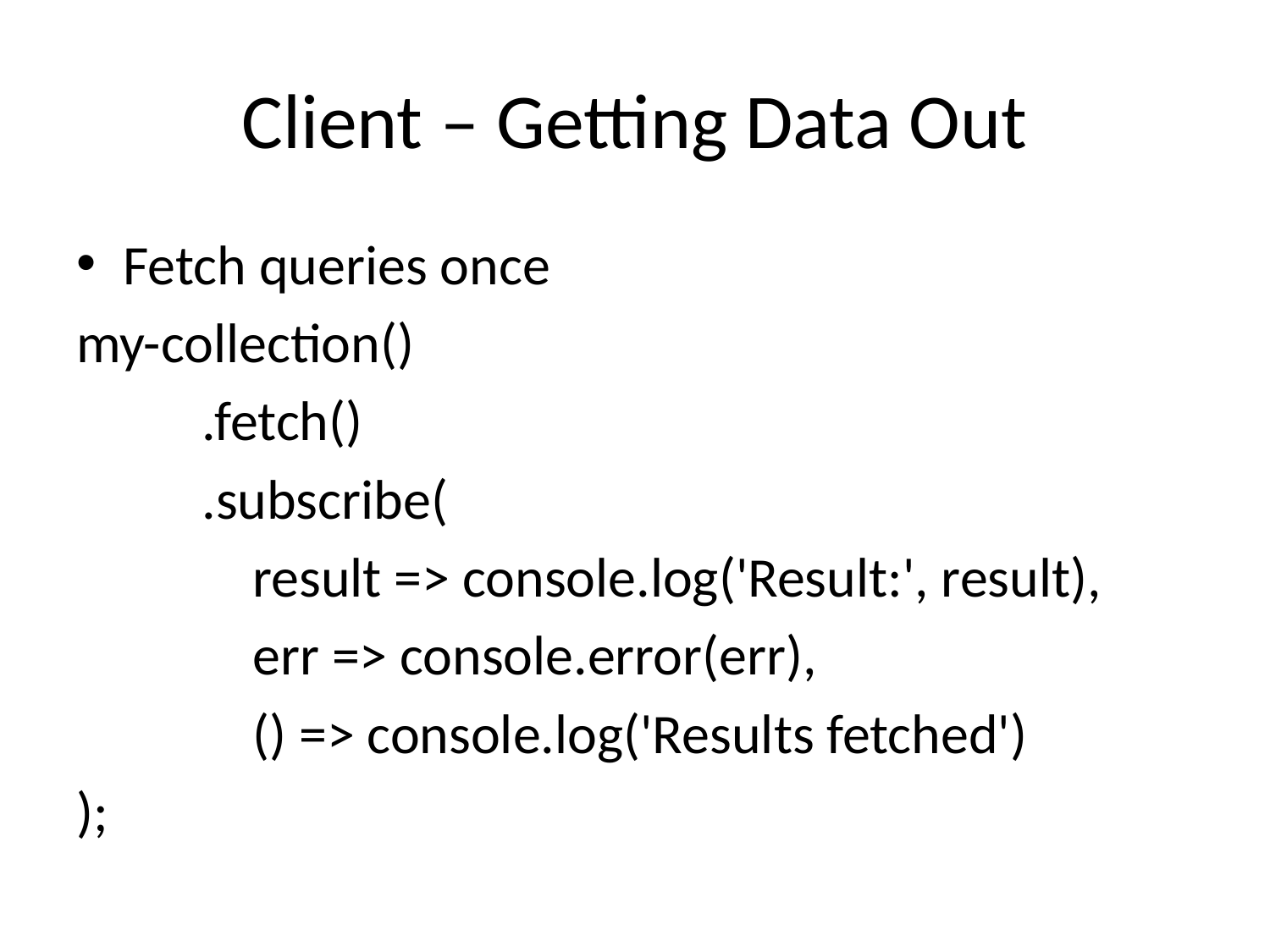

# Client – Getting Data Out
Fetch queries once
my-collection()
	.fetch()
	.subscribe(
	    result => console.log('Result:', result),
	    err => console.error(err),
	    () => console.log('Results fetched')
);